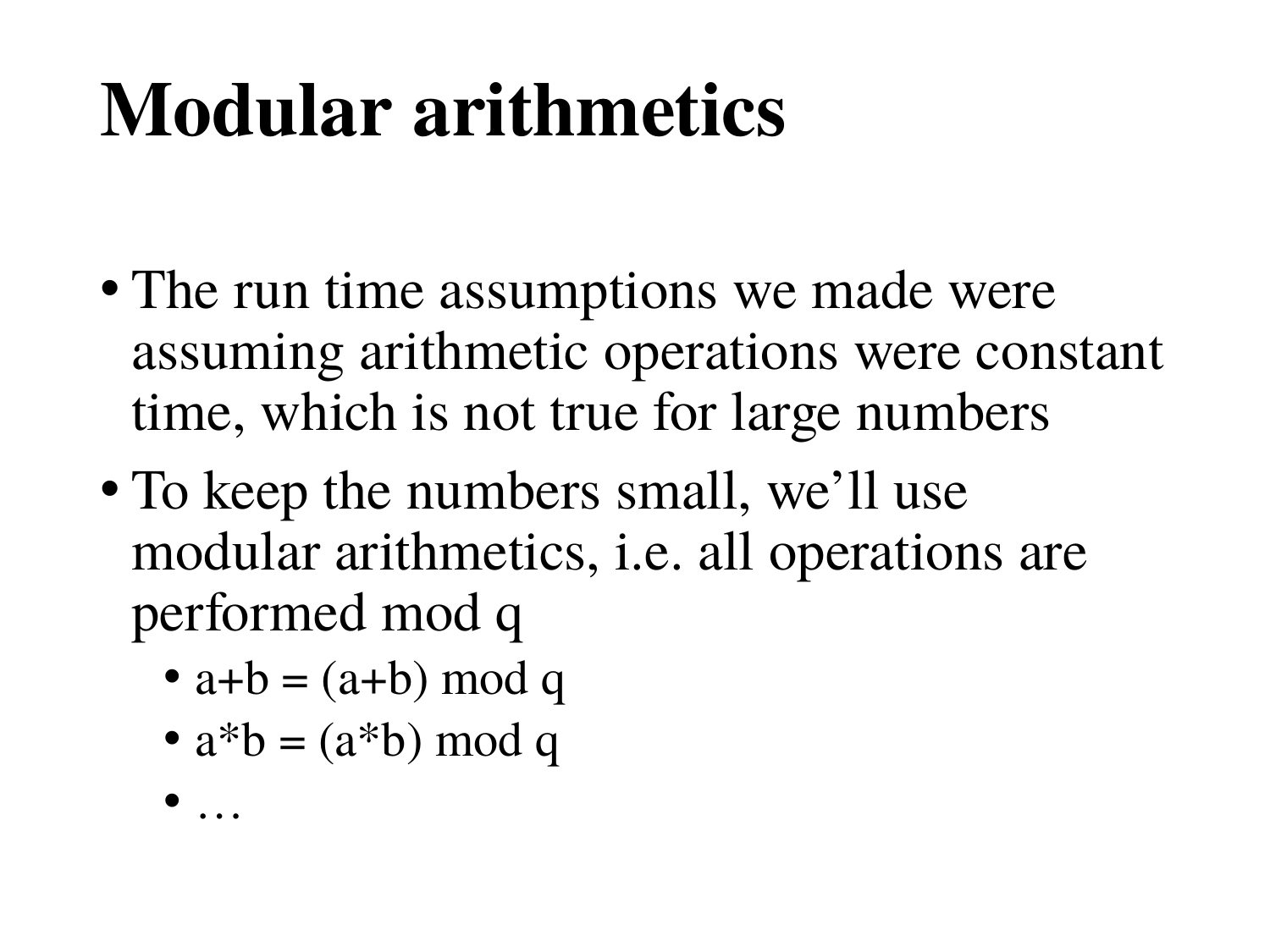

# Modular arithmetics
The run time assumptions we made were assuming arithmetic operations were constant time, which is not true for large numbers
To keep the numbers small, we’ll use modular arithmetics, i.e. all operations are performed mod q
a+b = (a+b) mod q
a*b = (a*b) mod q
…